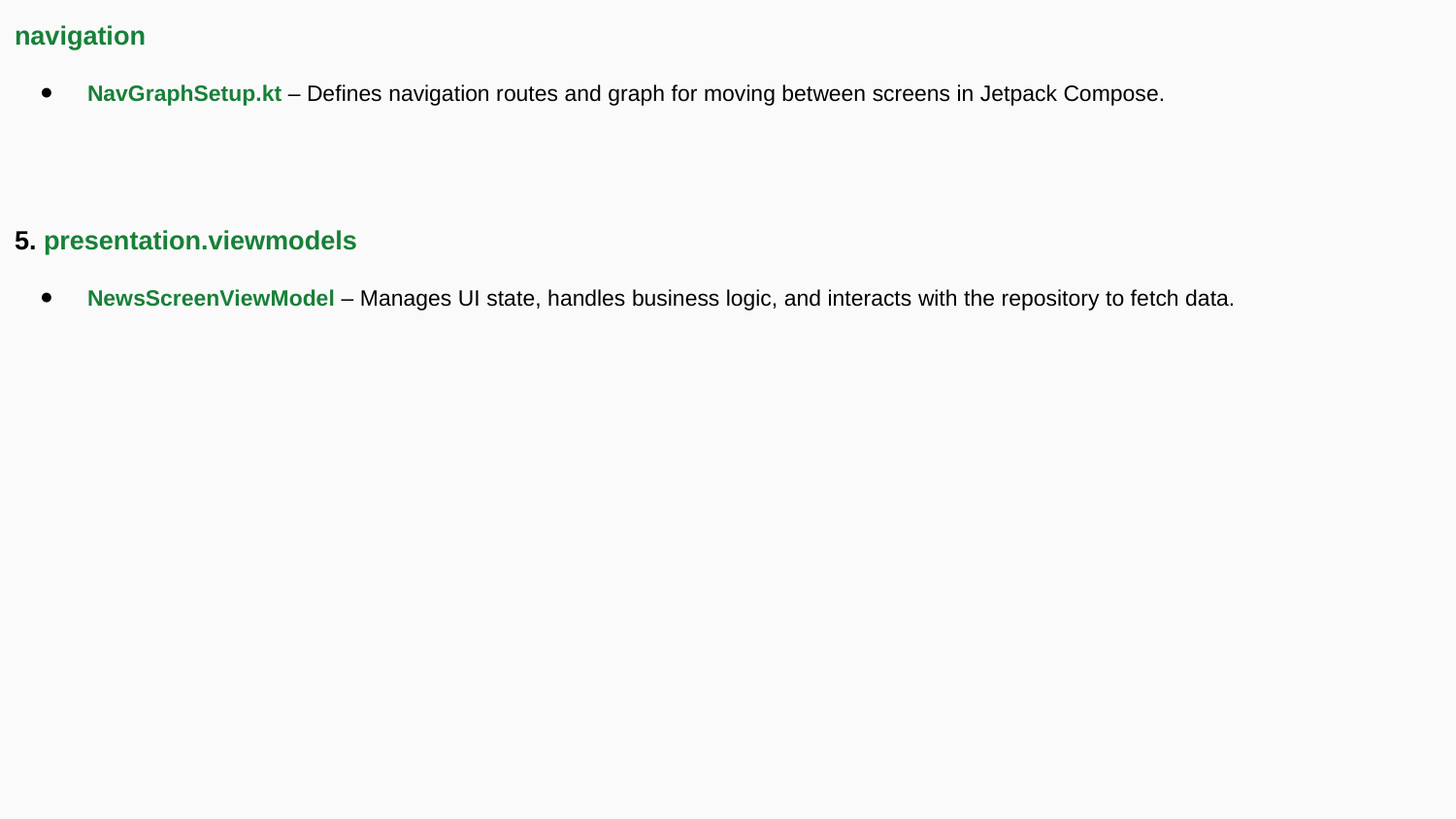

navigation
NavGraphSetup.kt – Defines navigation routes and graph for moving between screens in Jetpack Compose.

5. presentation.viewmodels
NewsScreenViewModel – Manages UI state, handles business logic, and interacts with the repository to fetch data.